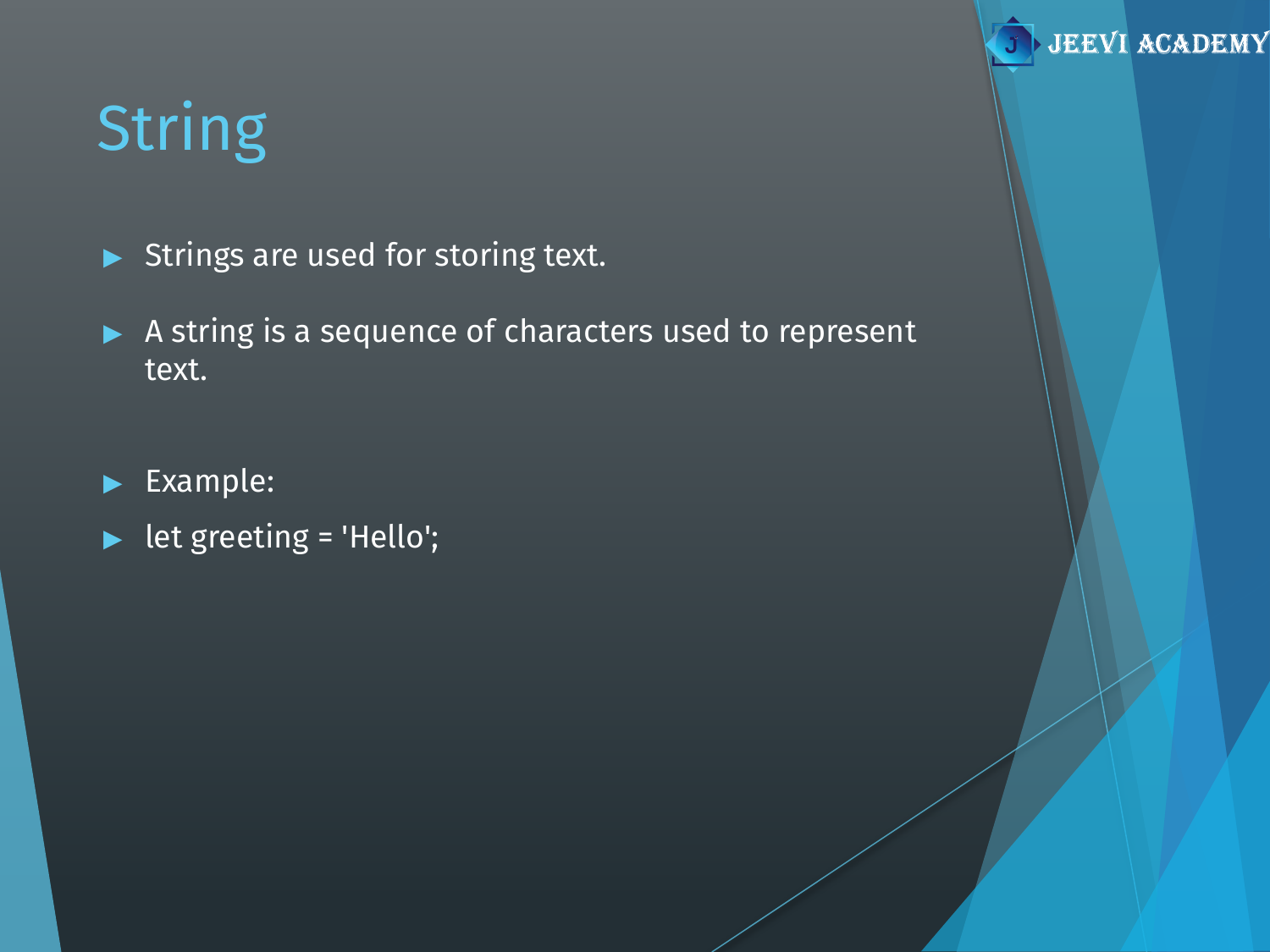

# String
Strings are used for storing text.
A string is a sequence of characters used to represent text.

Example:
let greeting = 'Hello';